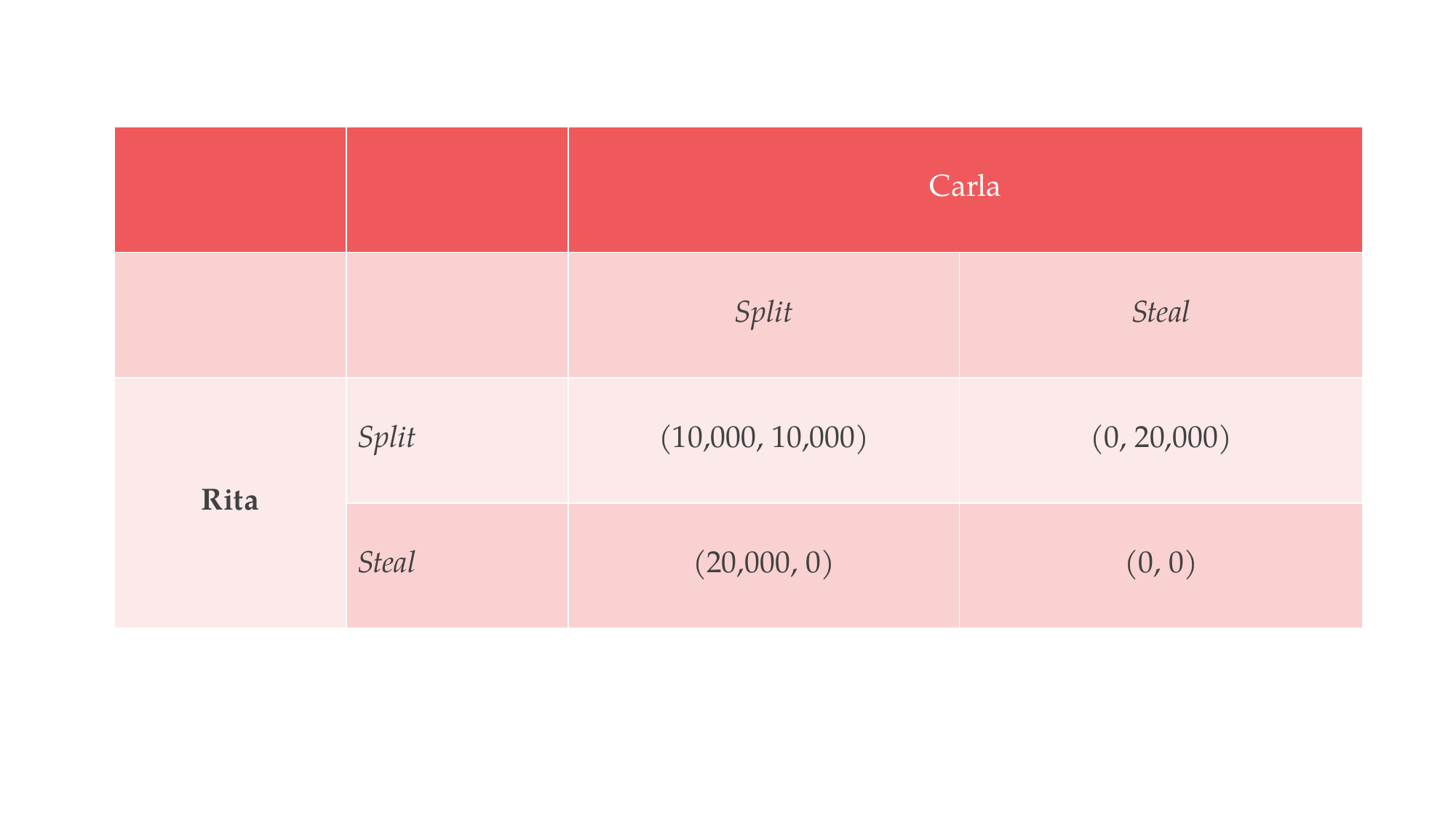

|  |  | Carla |  |
| --- | --- | --- | --- |
|  |  | Split | Steal |
| Rita | Split | (10,000, 10,000) | (0, 20,000) |
|  | Steal | (20,000, 0) | (0, 0) |